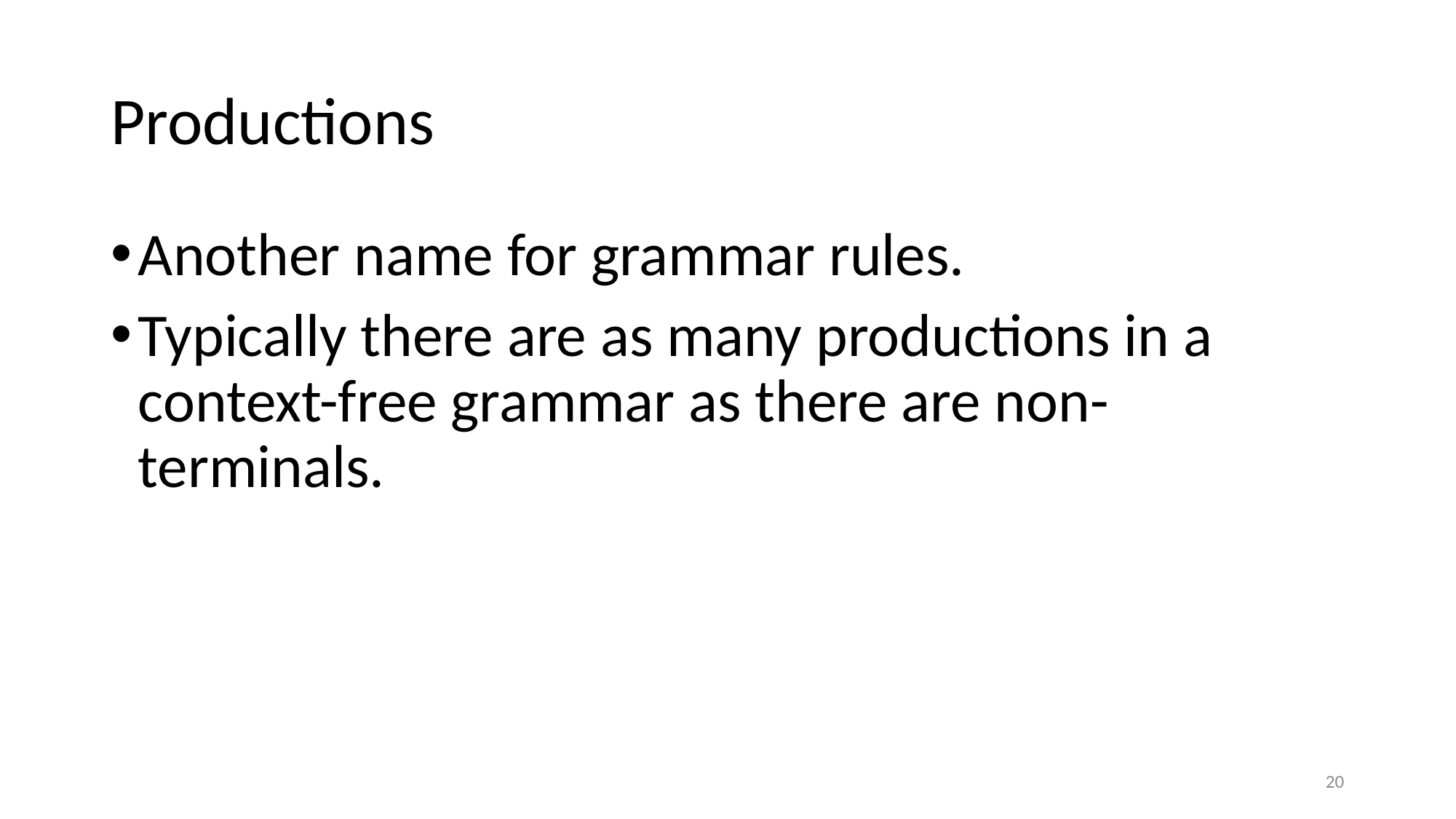

# Productions
Another name for grammar rules.
Typically there are as many productions in a context-free grammar as there are non-terminals.
20